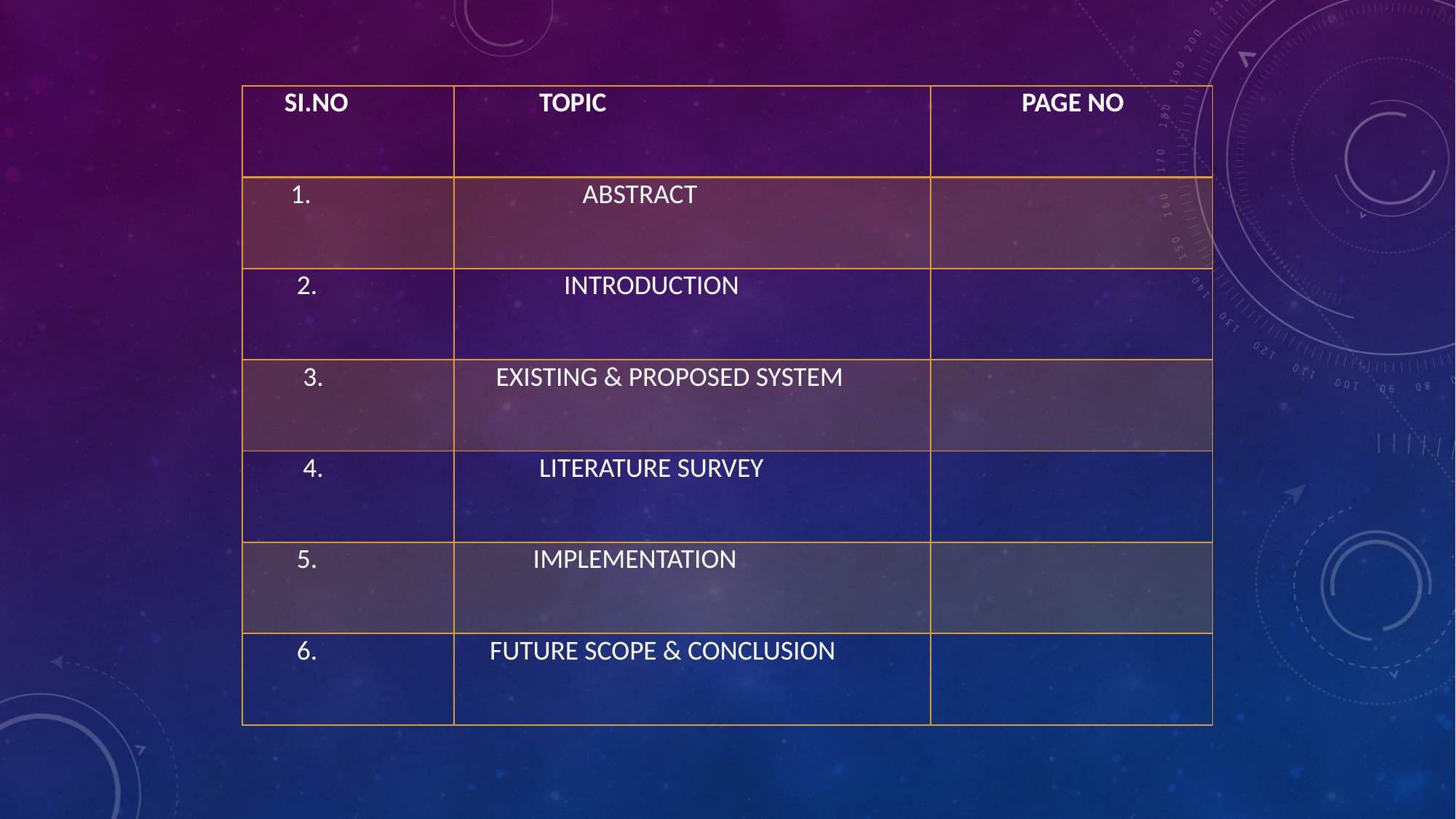

| SI.NO | TOPIC | PAGE NO |
| --- | --- | --- |
| 1. | ABSTRACT |  |
| 2. | INTRODUCTION |  |
| 3. | EXISTING & PROPOSED SYSTEM |  |
| 4. | LITERATURE SURVEY |  |
| 5. | IMPLEMENTATION |  |
| 6. | FUTURE SCOPE & CONCLUSION |  |